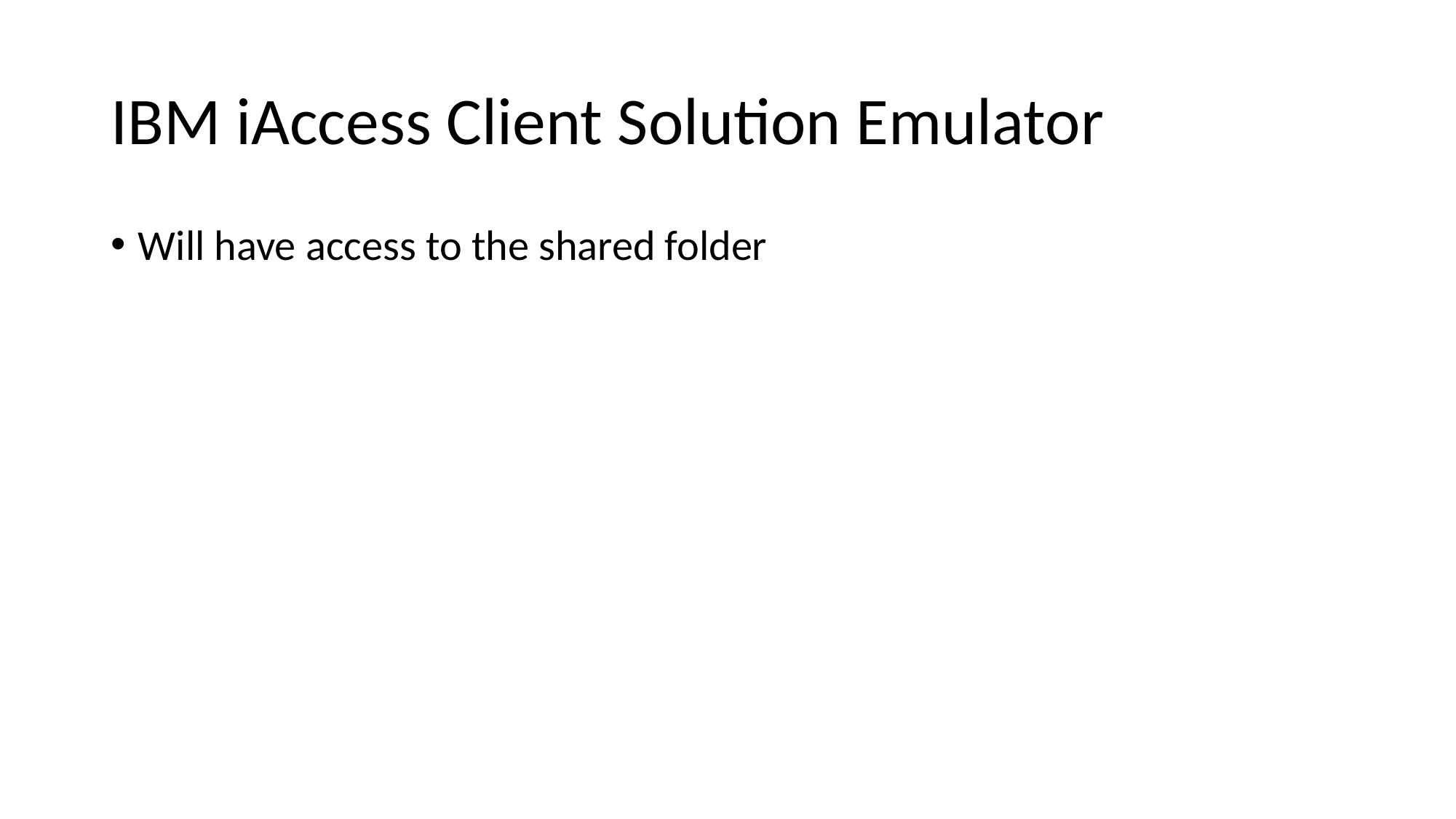

# IBM iAccess Client Solution Emulator
Will have access to the shared folder